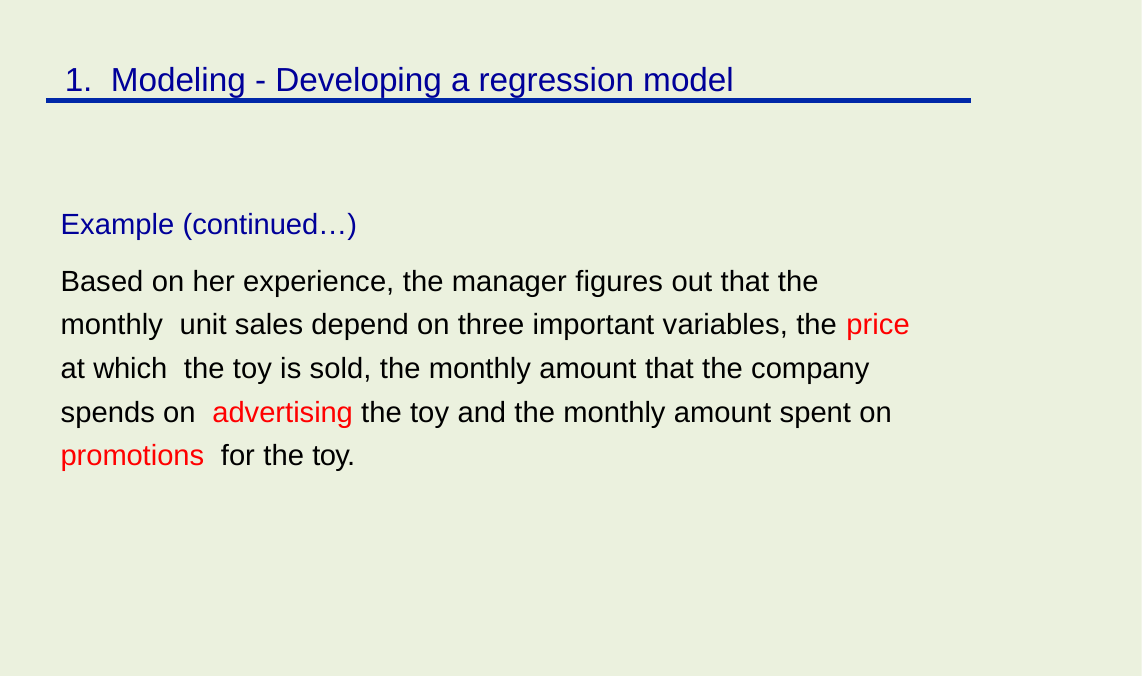

1.  Modeling - Developing a regression model
Example (continued…)
Based on her experience, the manager figures out that the monthly  unit sales depend on three important variables, the price at which  the toy is sold, the monthly amount that the company spends on  advertising the toy and the monthly amount spent on promotions  for the toy.